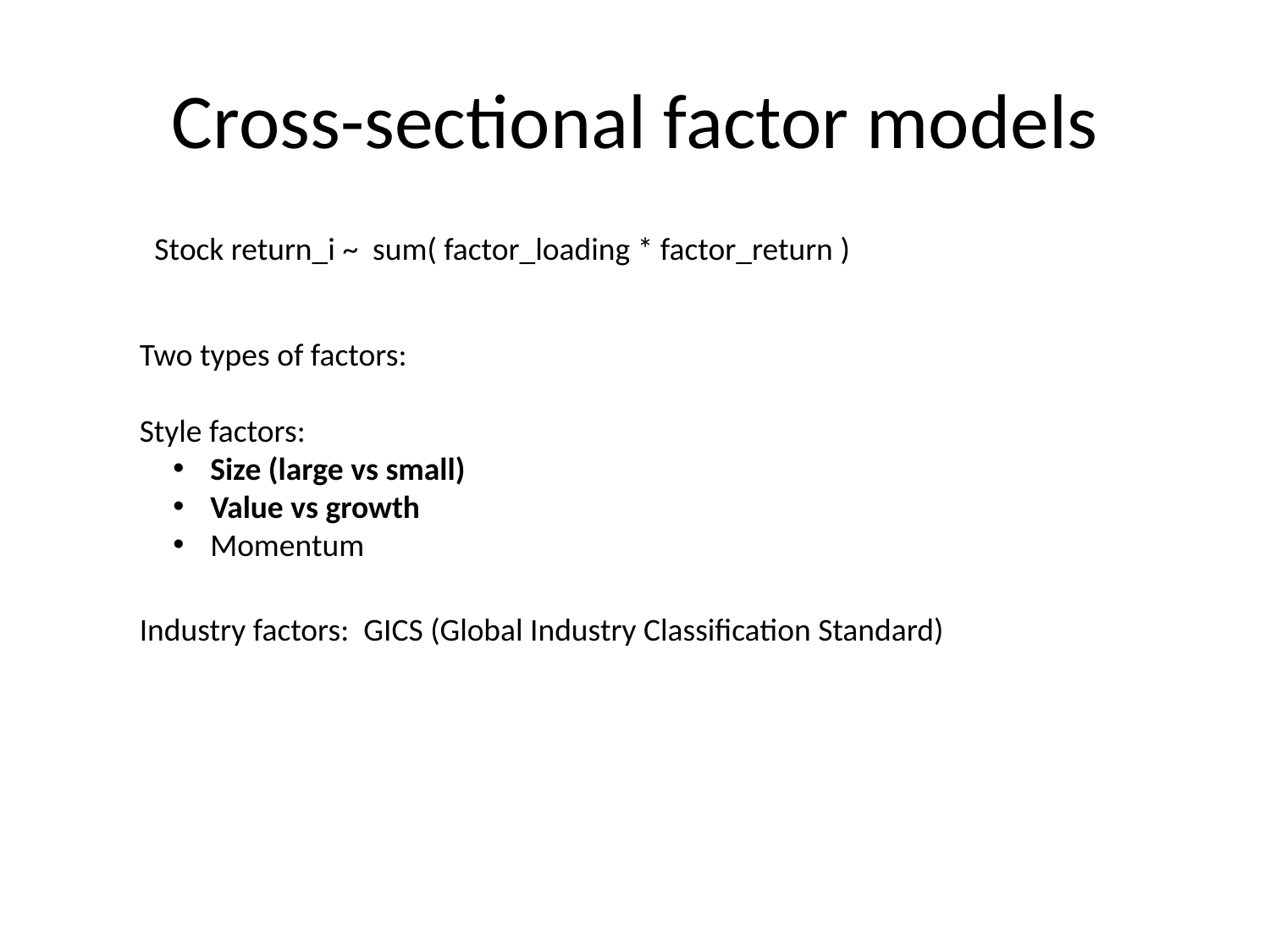

# Cross-sectional factor models
Stock return_i ~  sum( factor_loading * factor_return )
Two types of factors:

Style factors:
 Size (large vs small)
 Value vs growth
 Momentum
Industry factors:  GICS (Global Industry Classification Standard)